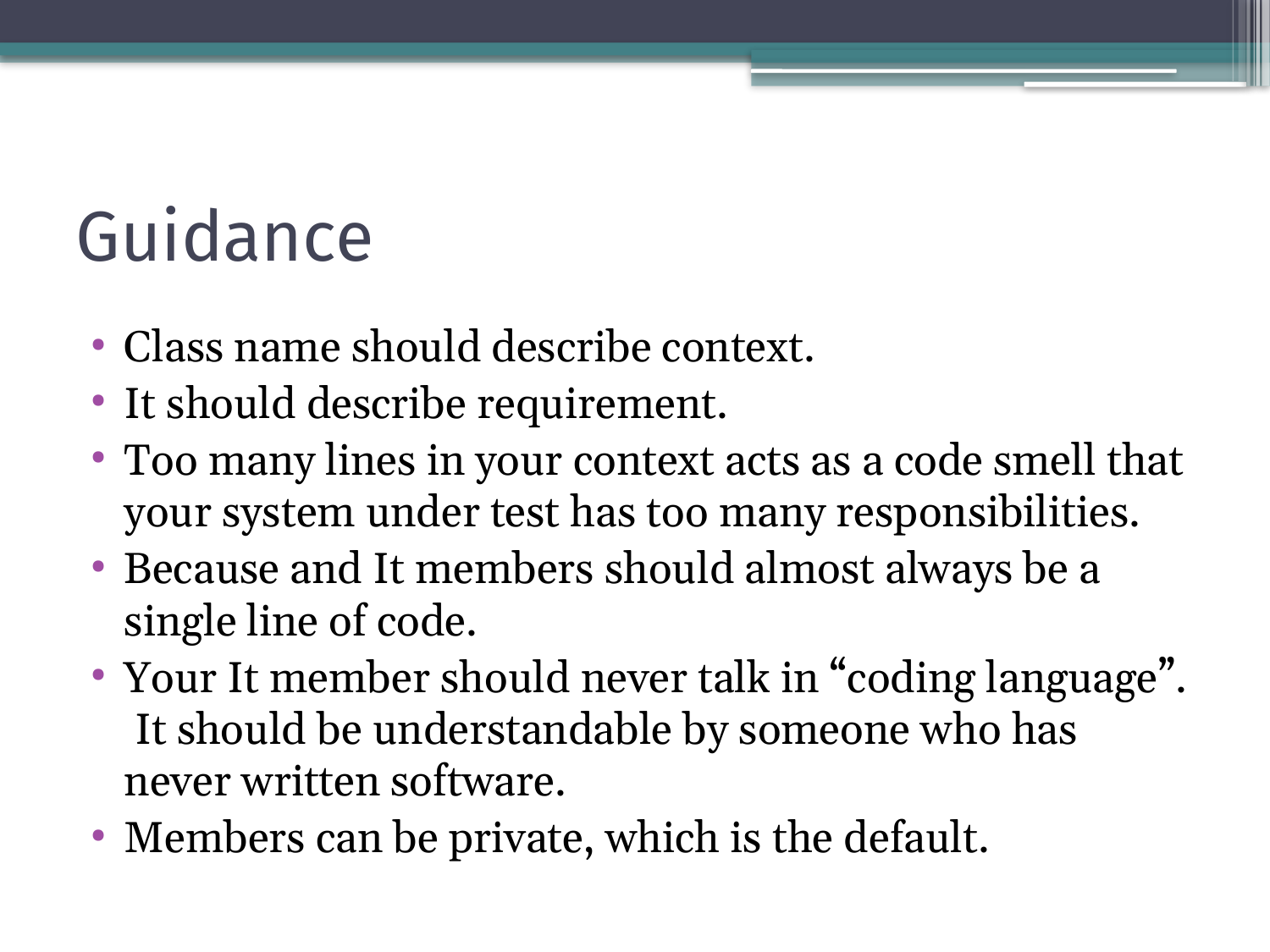

# Guidance
Class name should describe context.
It should describe requirement.
Too many lines in your context acts as a code smell that your system under test has too many responsibilities.
Because and It members should almost always be a single line of code.
Your It member should never talk in “coding language”.  It should be understandable by someone who has never written software.
Members can be private, which is the default.